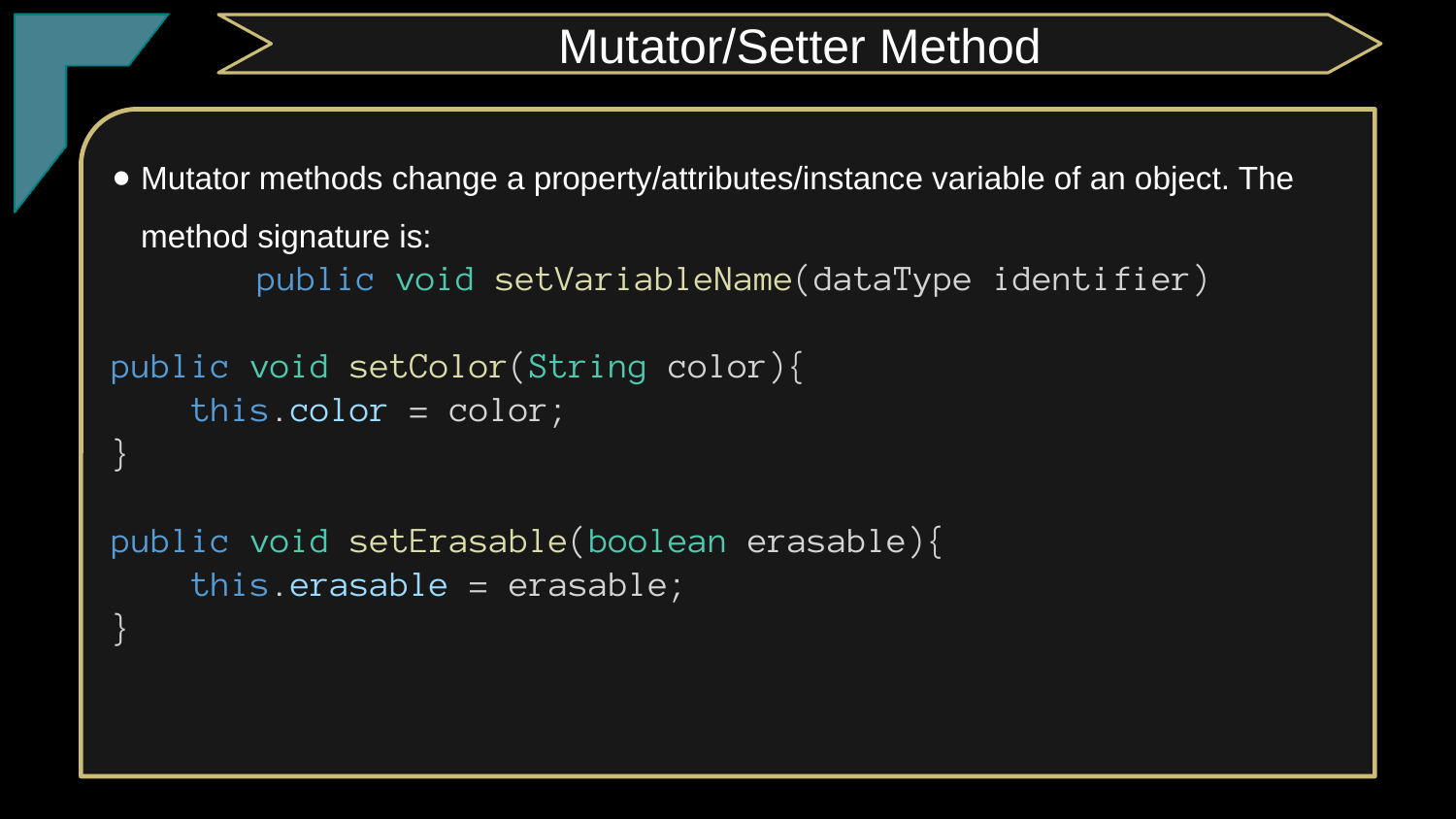

Mutator/Setter Method
Mutator methods change a property/attributes/instance variable of an object. The method signature is:
	public void setVariableName(dataType identifier)
public void setColor(String color){
    this.color = color;
}
public void setErasable(boolean erasable){
    this.erasable = erasable;
}